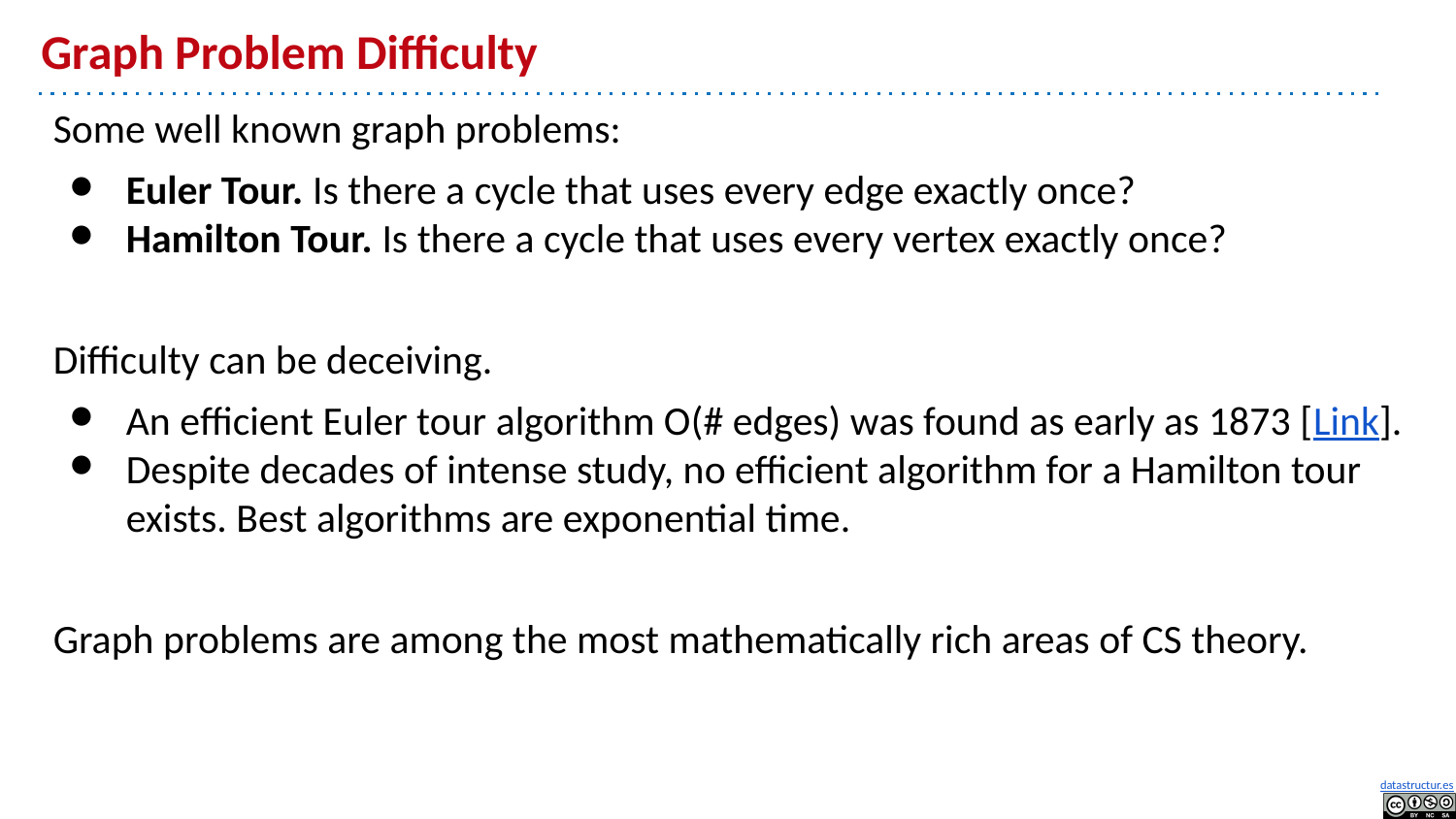

# Graph Problem Difficulty
Some well known graph problems:
Euler Tour. Is there a cycle that uses every edge exactly once?
Hamilton Tour. Is there a cycle that uses every vertex exactly once?

Difficulty can be deceiving.
An efficient Euler tour algorithm O(# edges) was found as early as 1873 [Link].
Despite decades of intense study, no efficient algorithm for a Hamilton tour exists. Best algorithms are exponential time.

Graph problems are among the most mathematically rich areas of CS theory.